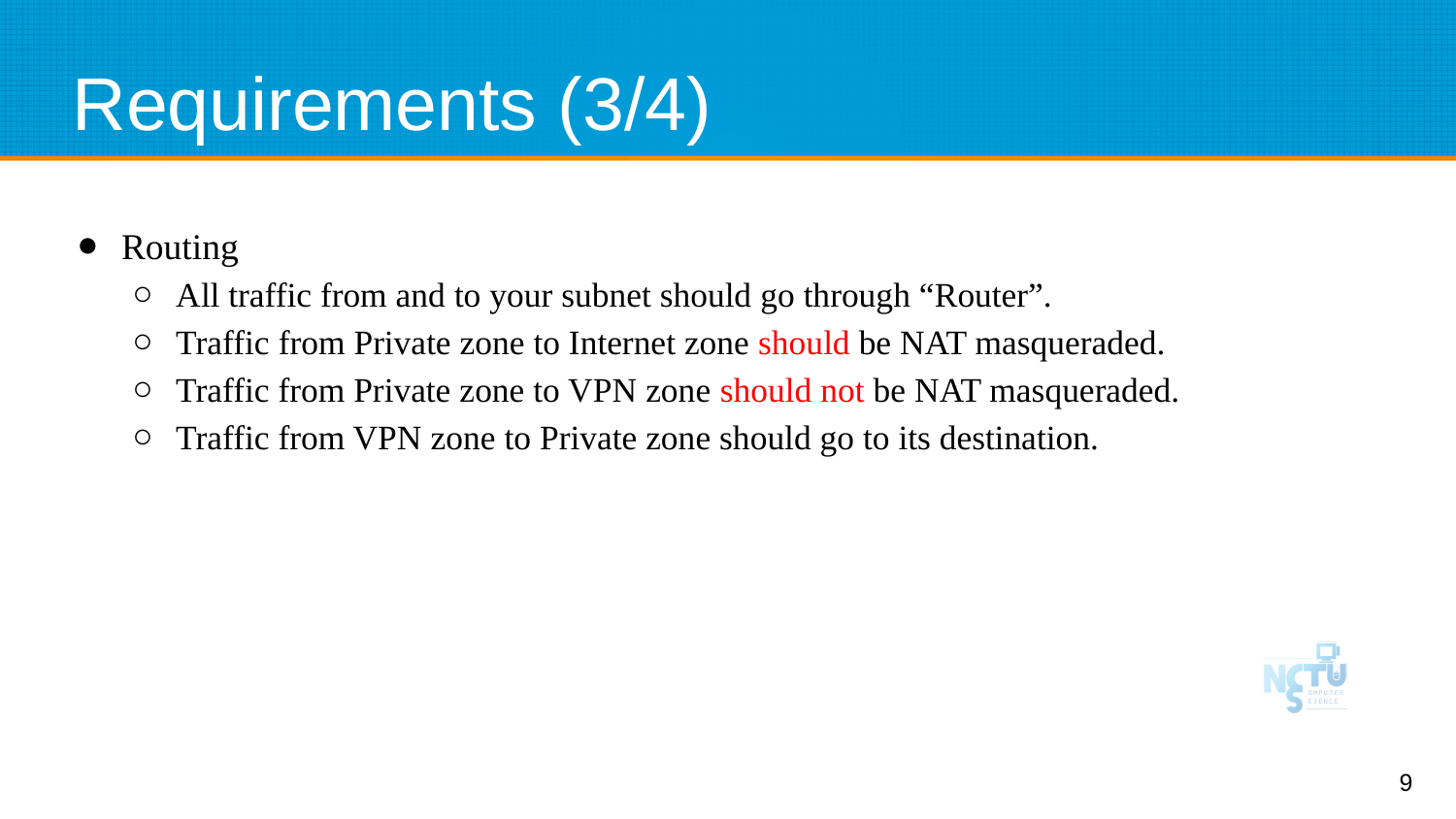

# Requirements (3/4)
Routing
All traffic from and to your subnet should go through “Router”.
Traffic from Private zone to Internet zone should be NAT masqueraded.
Traffic from Private zone to VPN zone should not be NAT masqueraded.
Traffic from VPN zone to Private zone should go to its destination.
9